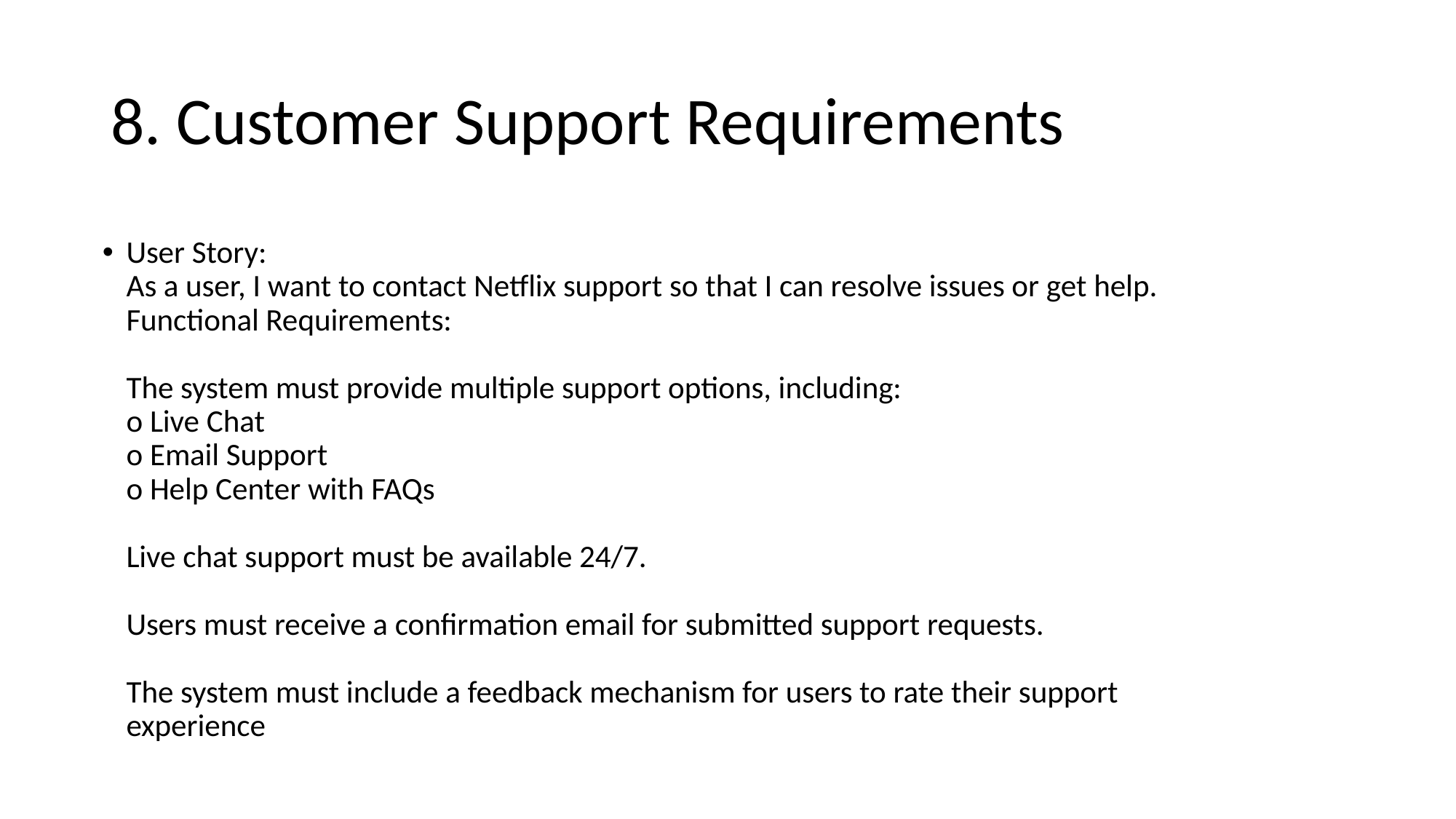

# 8. Customer Support Requirements
User Story:
As a user, I want to contact Netflix support so that I can resolve issues or get help.
Functional Requirements:
The system must provide multiple support options, including:
o Live Chat
o Email Support
o Help Center with FAQs
Live chat support must be available 24/7.
Users must receive a confirmation email for submitted support requests.
The system must include a feedback mechanism for users to rate their support
experience